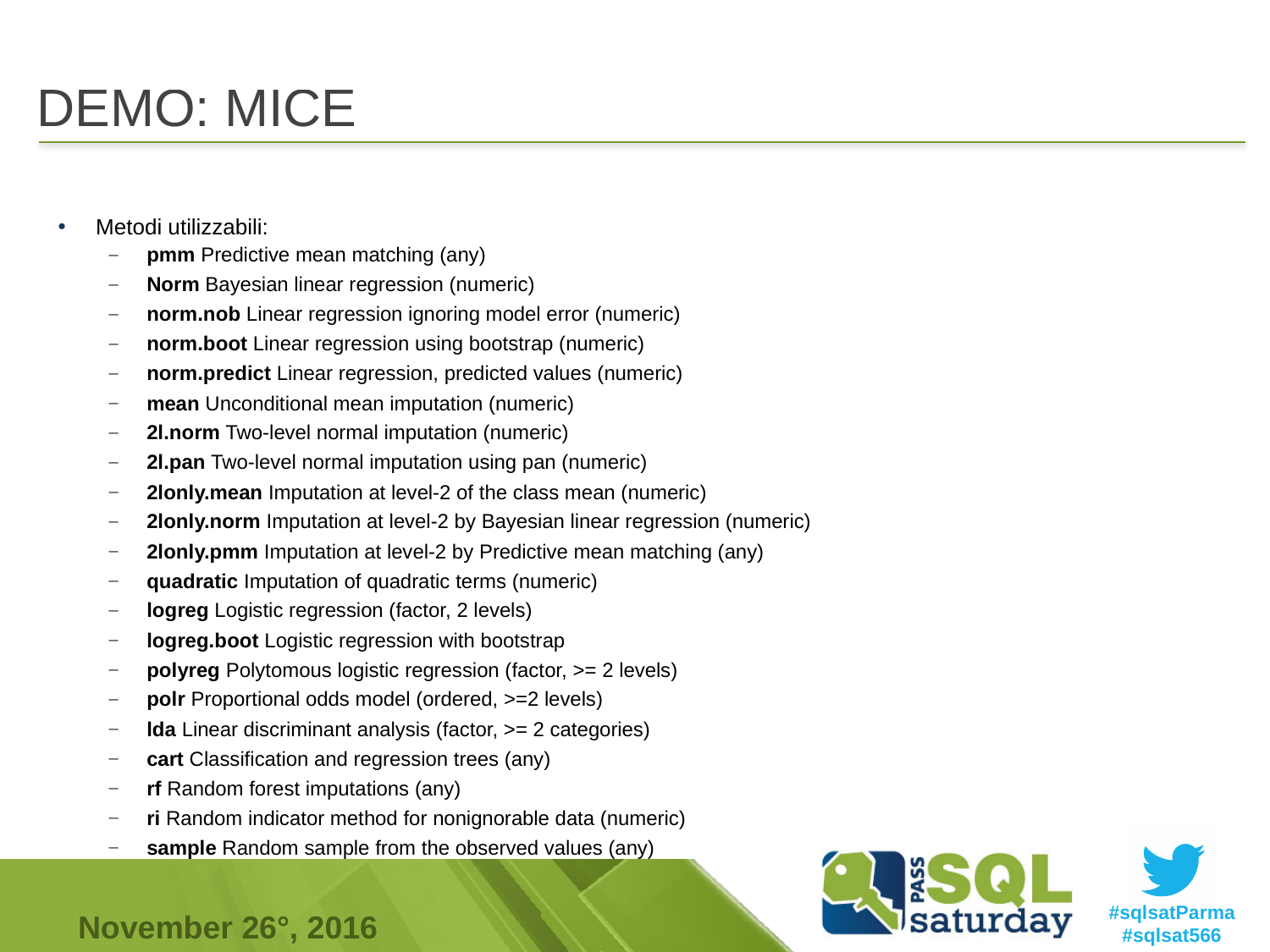

# DEMO: MICE
Metodi utilizzabili:
pmm Predictive mean matching (any)
Norm Bayesian linear regression (numeric)
norm.nob Linear regression ignoring model error (numeric)
norm.boot Linear regression using bootstrap (numeric)
norm.predict Linear regression, predicted values (numeric)
mean Unconditional mean imputation (numeric)
2l.norm Two-level normal imputation (numeric)
2l.pan Two-level normal imputation using pan (numeric)
2lonly.mean Imputation at level-2 of the class mean (numeric)
2lonly.norm Imputation at level-2 by Bayesian linear regression (numeric)
2lonly.pmm Imputation at level-2 by Predictive mean matching (any)
quadratic Imputation of quadratic terms (numeric)
logreg Logistic regression (factor, 2 levels)
logreg.boot Logistic regression with bootstrap
polyreg Polytomous logistic regression (factor, >= 2 levels)
polr Proportional odds model (ordered, >=2 levels)
lda Linear discriminant analysis (factor, >= 2 categories)
cart Classification and regression trees (any)
rf Random forest imputations (any)
ri Random indicator method for nonignorable data (numeric)
sample Random sample from the observed values (any)